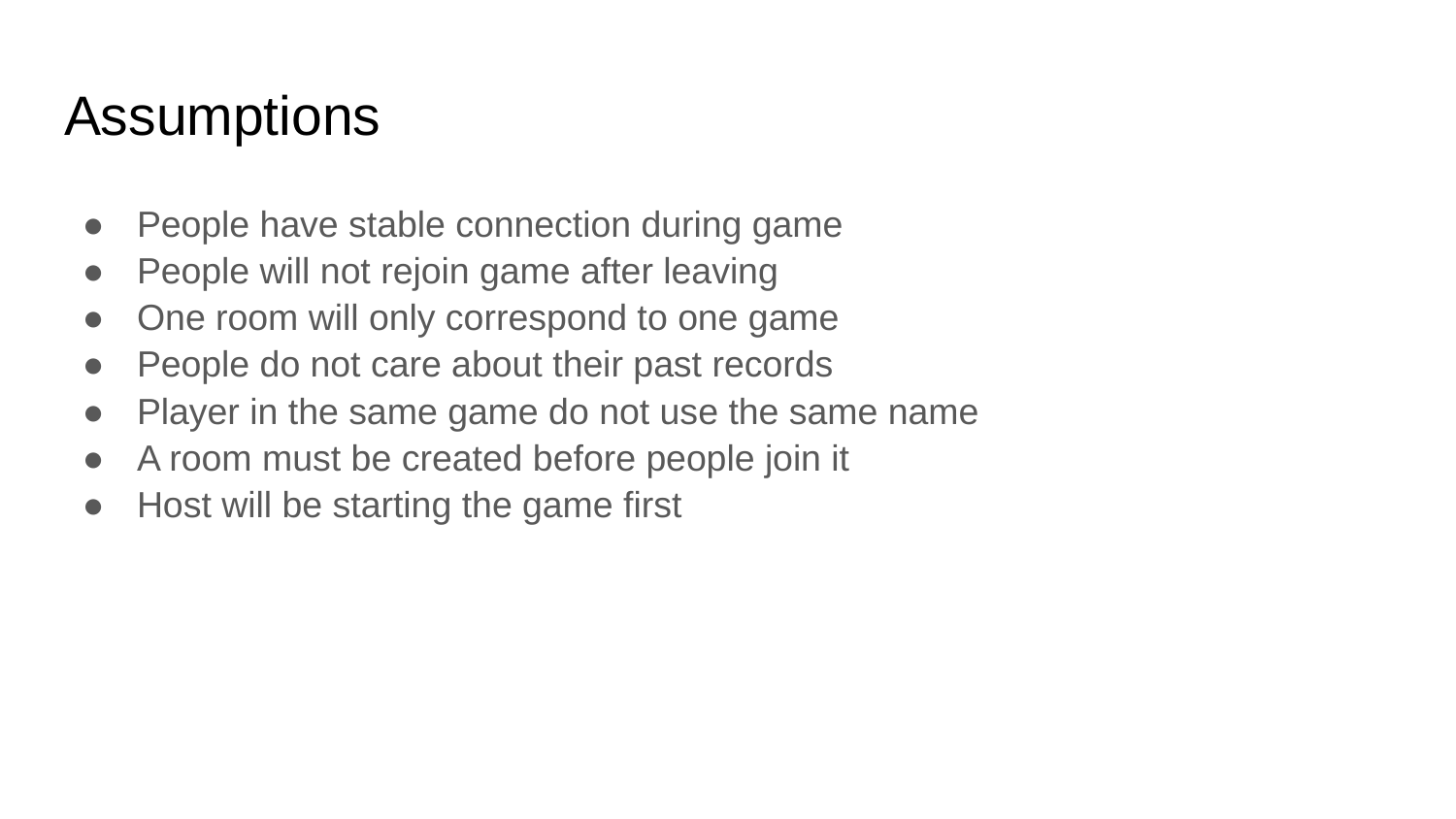

# Assumptions
People have stable connection during game
People will not rejoin game after leaving
One room will only correspond to one game
People do not care about their past records
Player in the same game do not use the same name
A room must be created before people join it
Host will be starting the game first